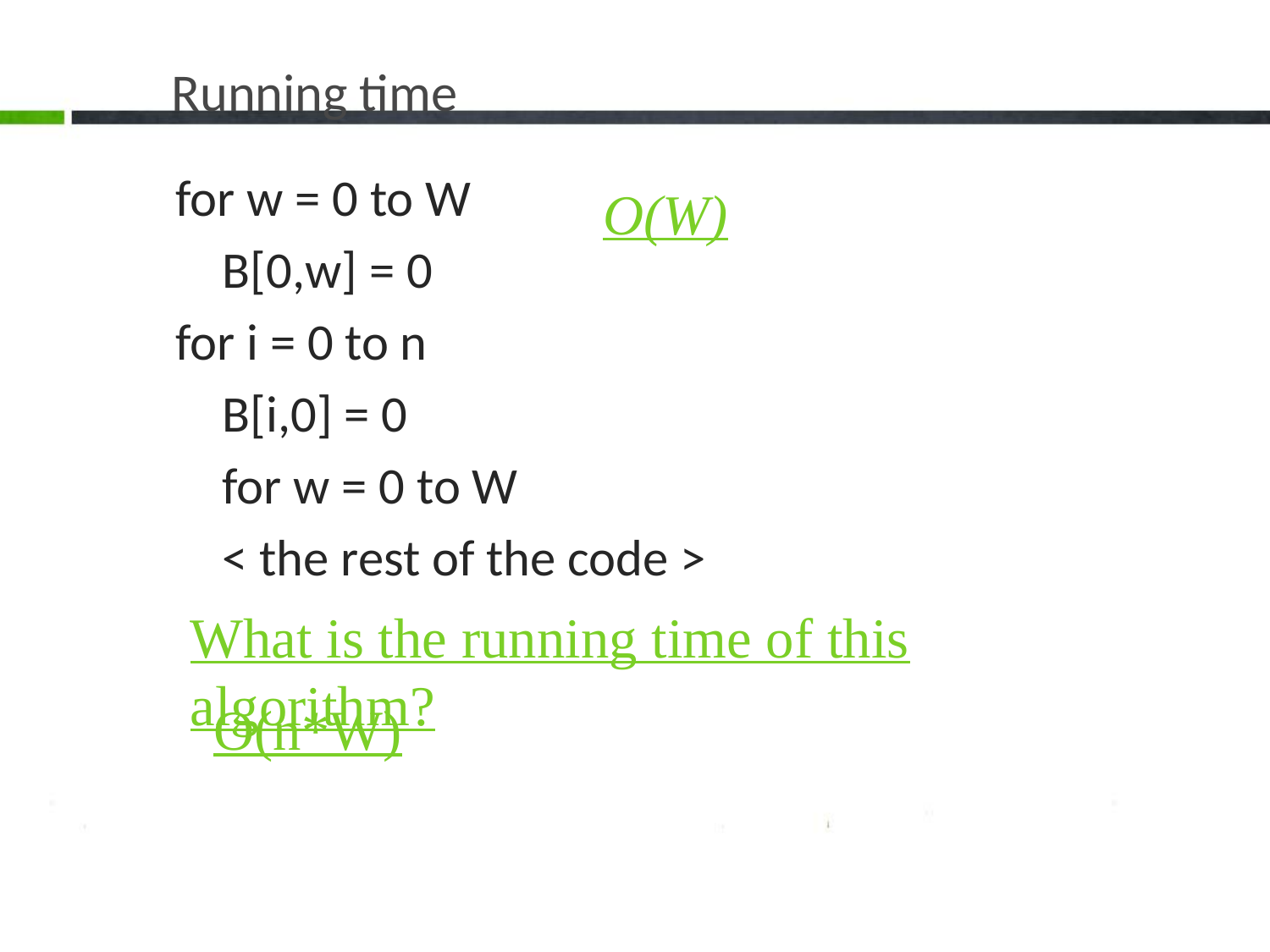

# Running time
for w = 0 to W
	B[0,w] = 0
for i = 0 to n
	B[i,0] = 0
	for w = 0 to W
		< the rest of the code >
O(W)
What is the running time of this algorithm?
O(n*W)